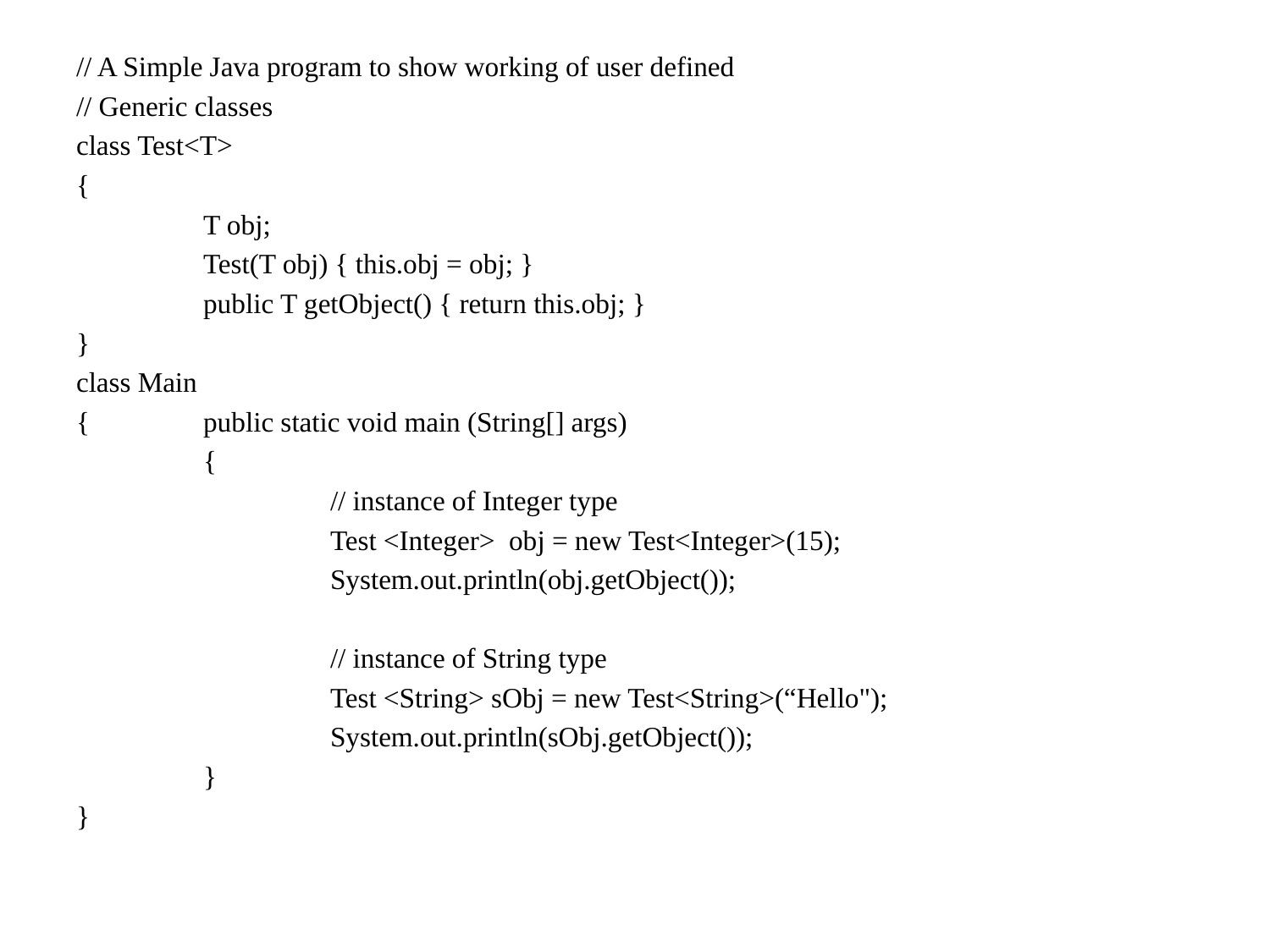

#
// A Simple Java program to show working of user defined
// Generic classes
class Test<T>
{
	T obj;
	Test(T obj) { this.obj = obj; }
	public T getObject() { return this.obj; }
}
class Main
{	public static void main (String[] args)
	{
		// instance of Integer type
		Test <Integer>  obj = new Test<Integer>(15);
		System.out.println(obj.getObject());

		// instance of String type
		Test <String> sObj = new Test<String>(“Hello");
		System.out.println(sObj.getObject());
	}
}